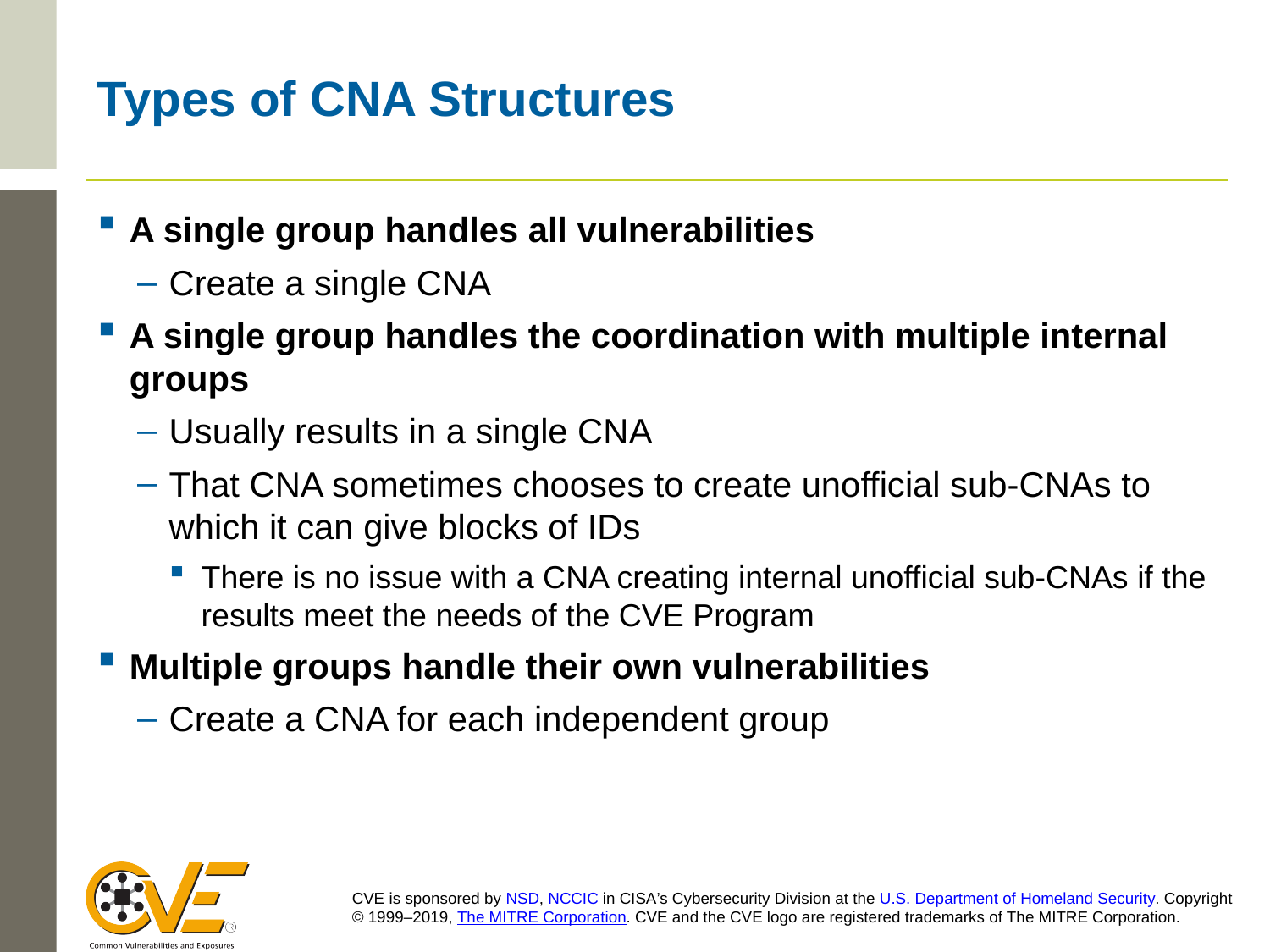

# Types of CNA Structures
A single group handles all vulnerabilities
Create a single CNA
A single group handles the coordination with multiple internal groups
Usually results in a single CNA
That CNA sometimes chooses to create unofficial sub-CNAs to which it can give blocks of IDs
There is no issue with a CNA creating internal unofficial sub-CNAs if the results meet the needs of the CVE Program
Multiple groups handle their own vulnerabilities
Create a CNA for each independent group